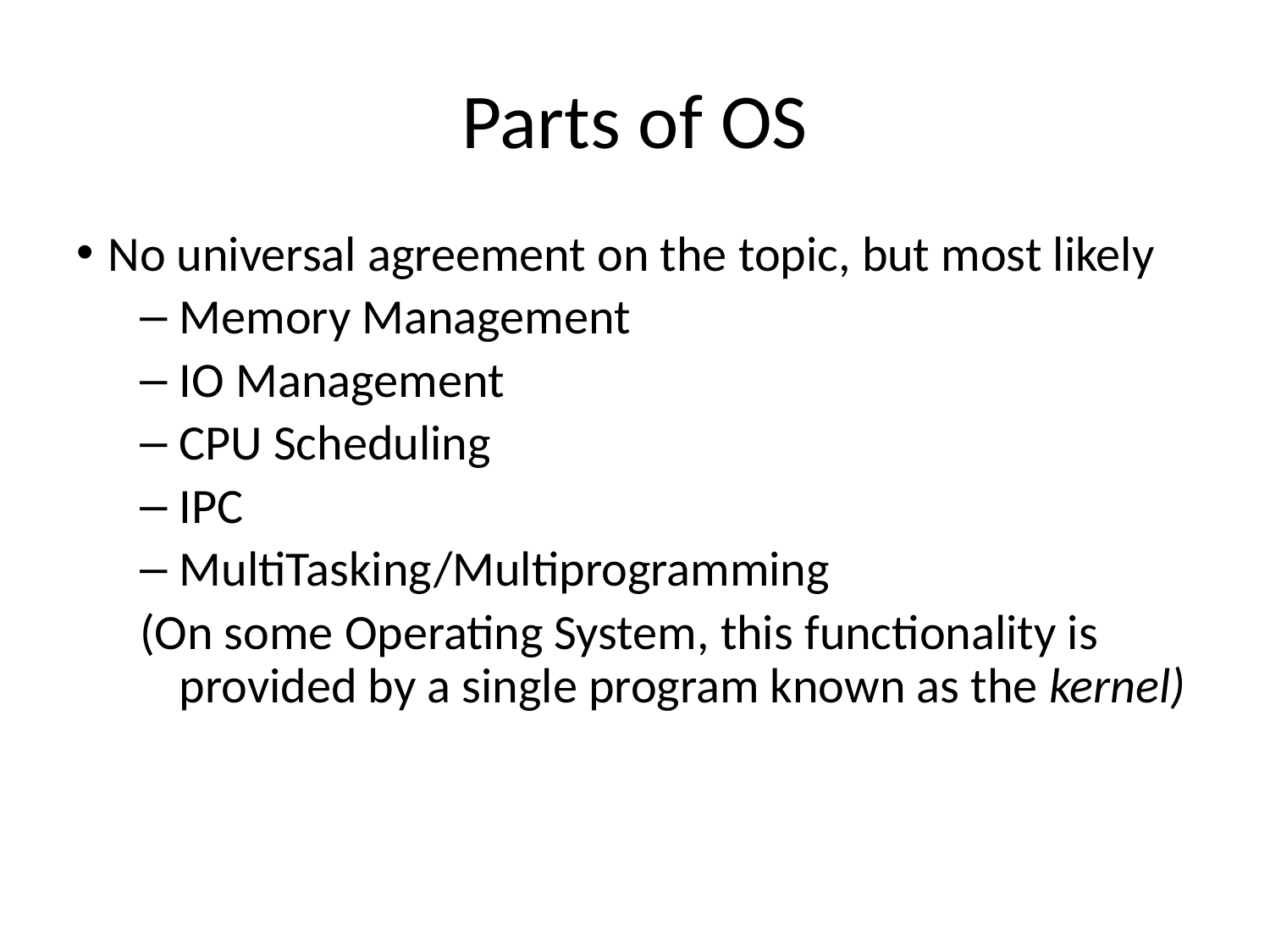

# Parts of OS
No universal agreement on the topic, but most likely
Memory Management
IO Management
CPU Scheduling
IPC
MultiTasking/Multiprogramming
(On some Operating System, this functionality is provided by a single program known as the kernel)